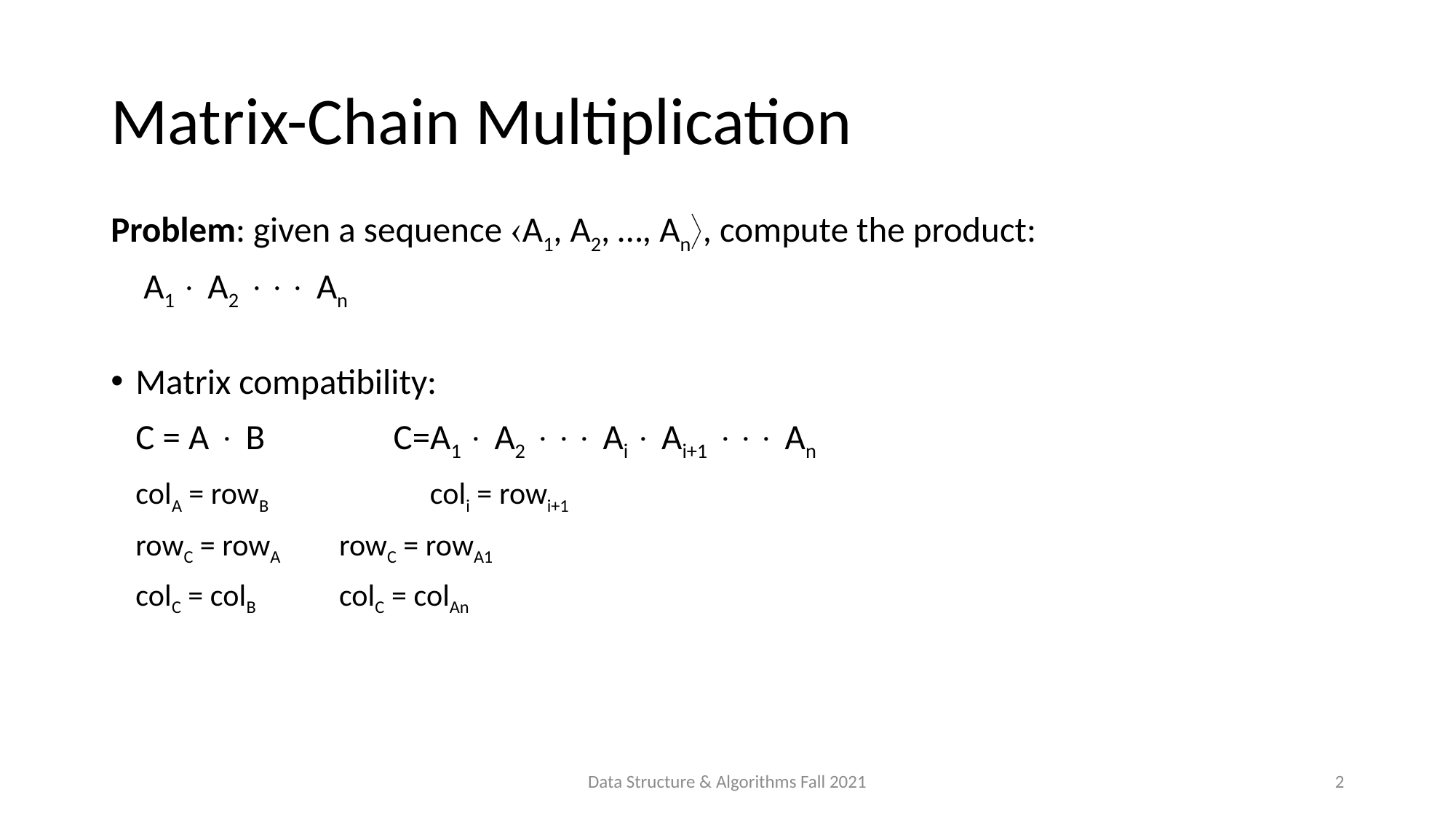

# Matrix-Chain Multiplication
Problem: given a sequence 〈A1, A2, …, An〉, compute the product:
			 A1 ⋅ A2 ⋅⋅⋅ An

Matrix compatibility:
		C = A ⋅ B                C=A1 ⋅ A2 ⋅⋅⋅ Ai ⋅ Ai+1 ⋅⋅⋅ An
		colA = rowB	                           coli = rowi+1
		rowC = rowA 		     rowC = rowA1
		colC = colB		     colC = colAn

Data Structure & Algorithms Fall 2021
2